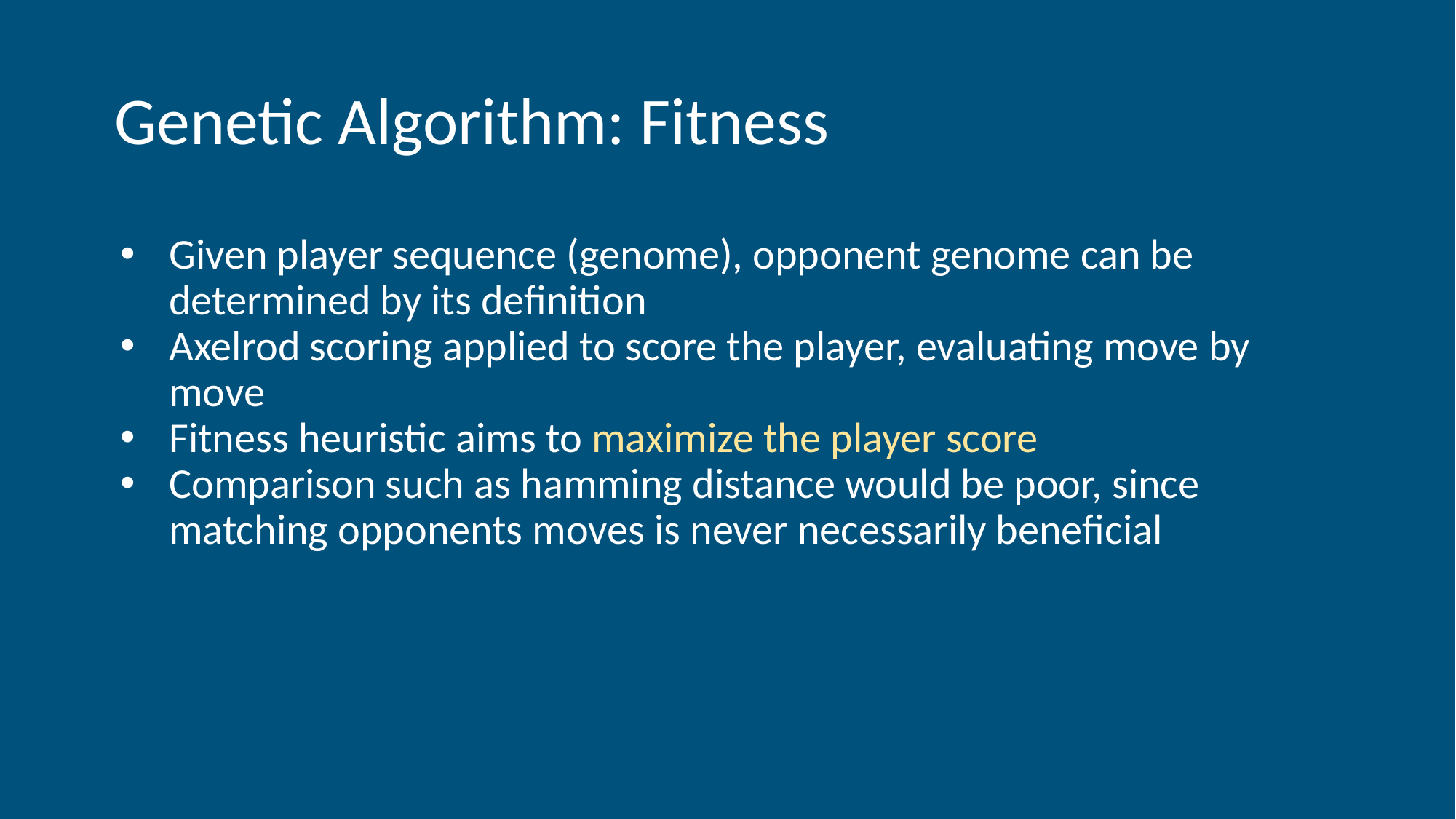

# Genetic Algorithm: Fitness
Given player sequence (genome), opponent genome can be determined by its definition
Axelrod scoring applied to score the player, evaluating move by move
Fitness heuristic aims to maximize the player score
Comparison such as hamming distance would be poor, since matching opponents moves is never necessarily beneficial